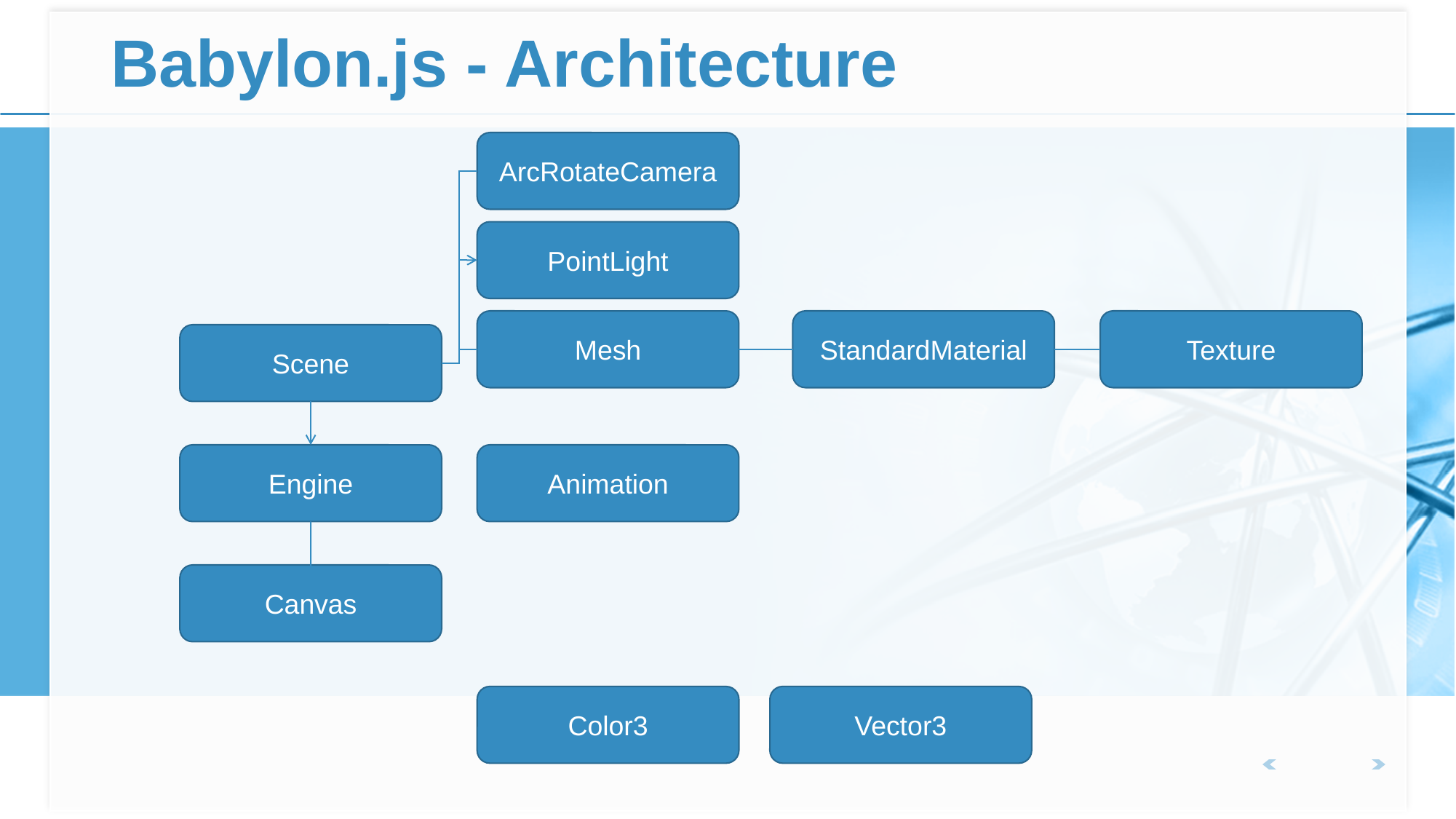

# Babylon.js - Architecture
ArcRotateCamera
PointLight
Mesh
StandardMaterial
Texture
Scene
Engine
Animation
Canvas
Color3
Vector3